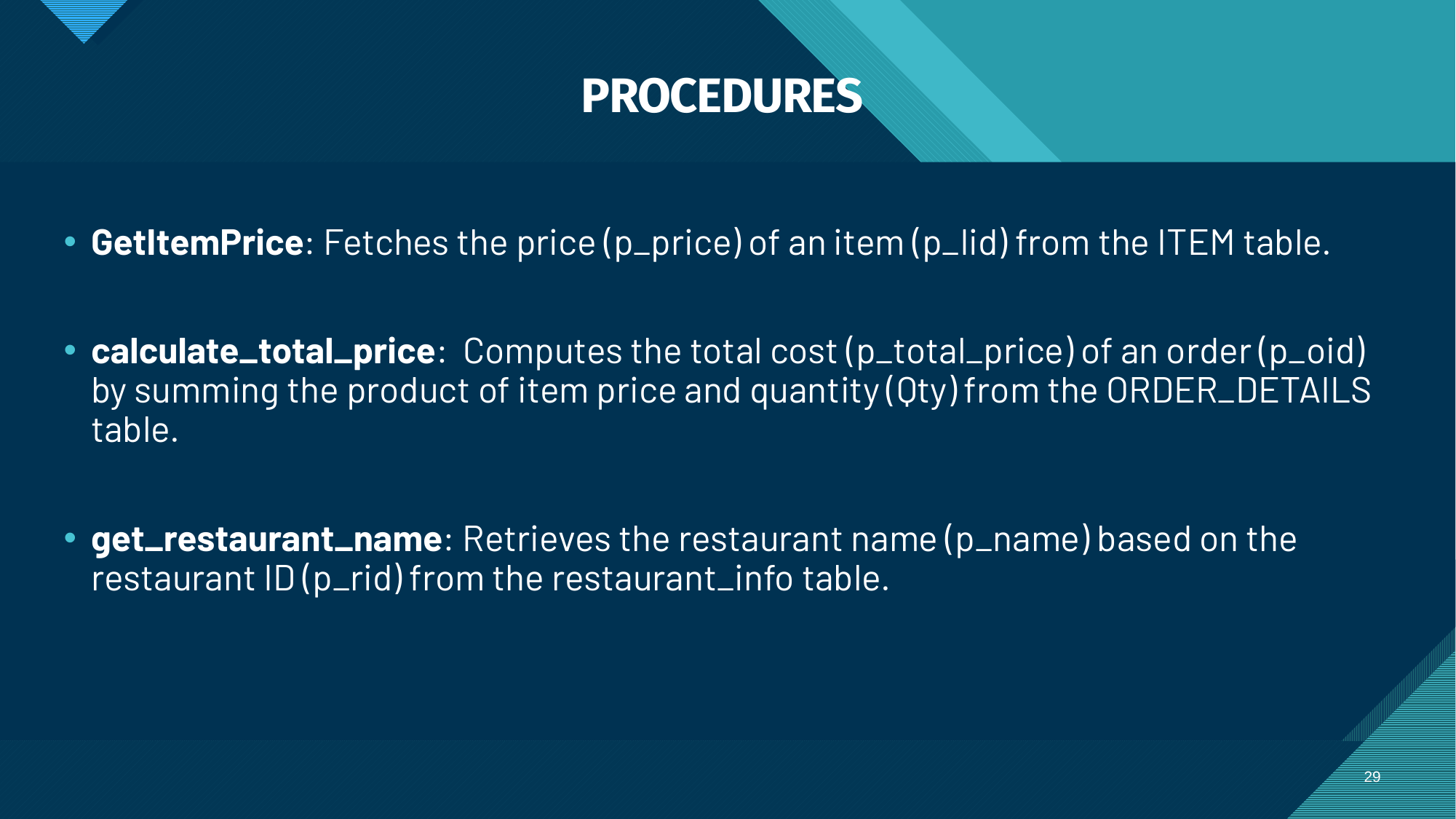

# PROCEDURES
GetItemPrice: Fetches the price (p_price) of an item (p_Iid) from the ITEM table.

calculate_total_price:  Computes the total cost (p_total_price) of an order (p_oid) by summing the product of item price and quantity (Qty) from the ORDER_DETAILS table.

get_restaurant_name: Retrieves the restaurant name (p_name) based on the restaurant ID (p_rid) from the restaurant_info table.

29